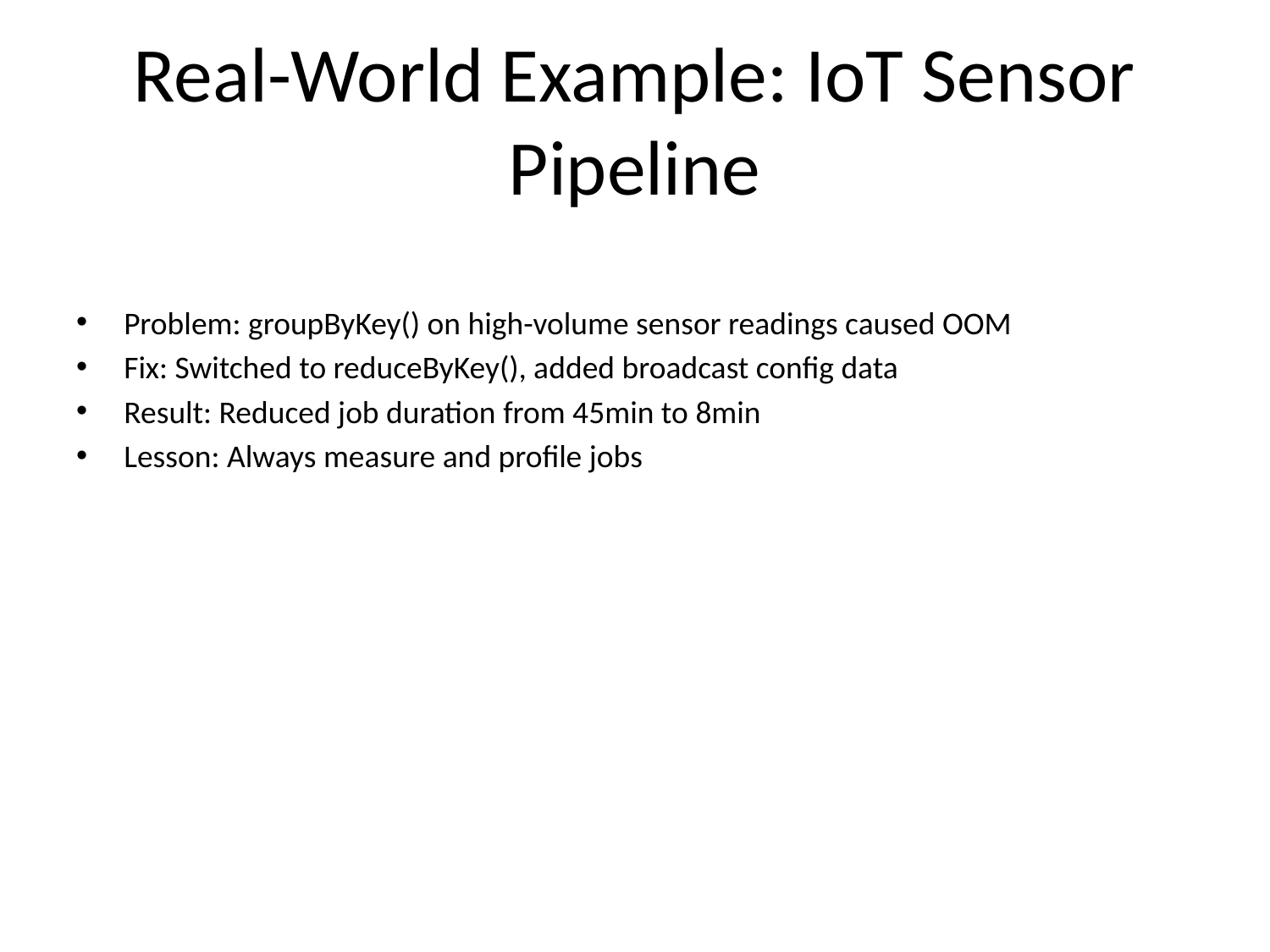

# Real-World Example: IoT Sensor Pipeline

Problem: groupByKey() on high-volume sensor readings caused OOM
Fix: Switched to reduceByKey(), added broadcast config data
Result: Reduced job duration from 45min to 8min
Lesson: Always measure and profile jobs